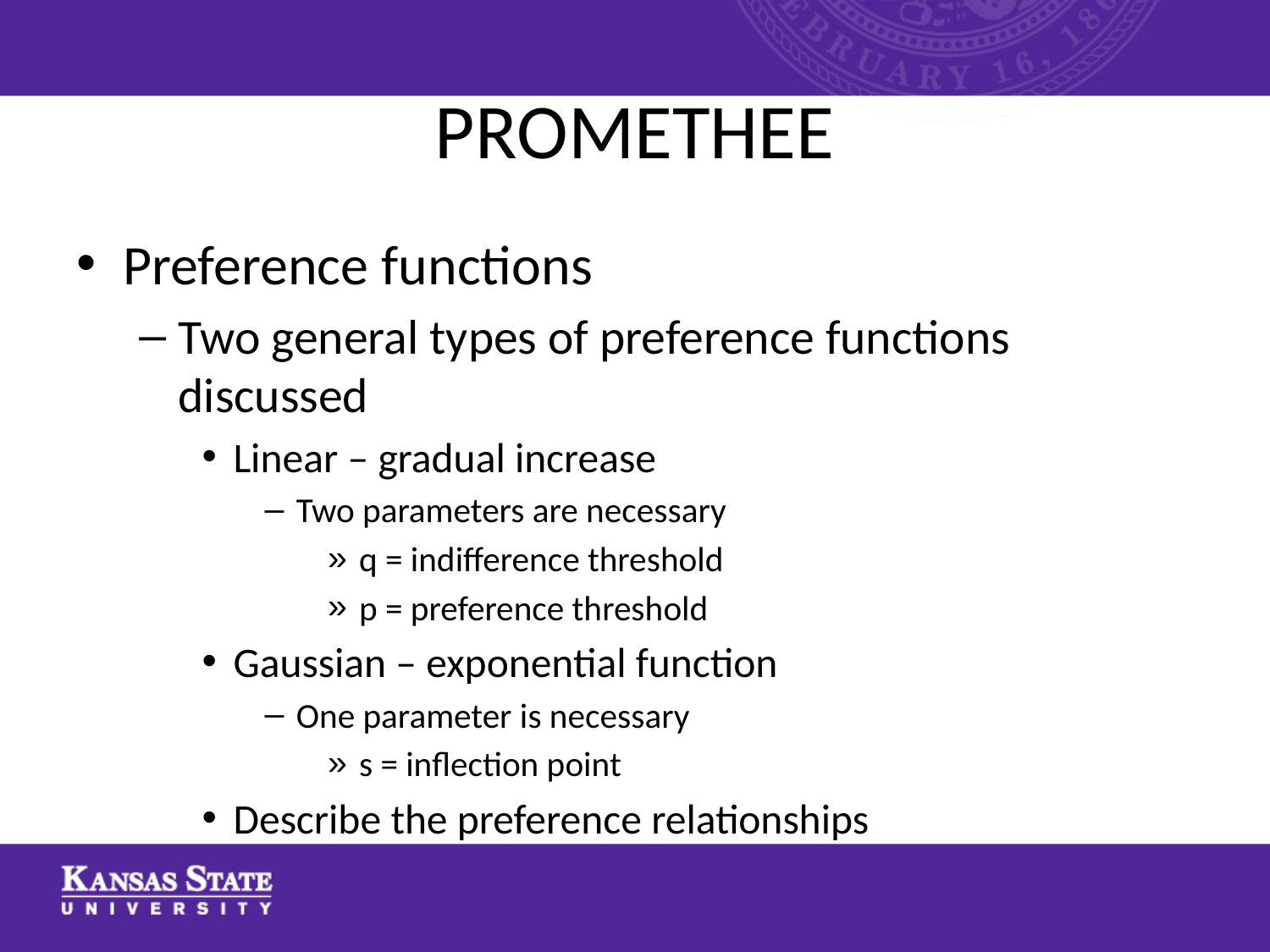

# PROMETHEE
Preference functions
Two general types of preference functions discussed
Linear – gradual increase
Two parameters are necessary
q = indifference threshold
p = preference threshold
Gaussian – exponential function
One parameter is necessary
s = inflection point
Describe the preference relationships